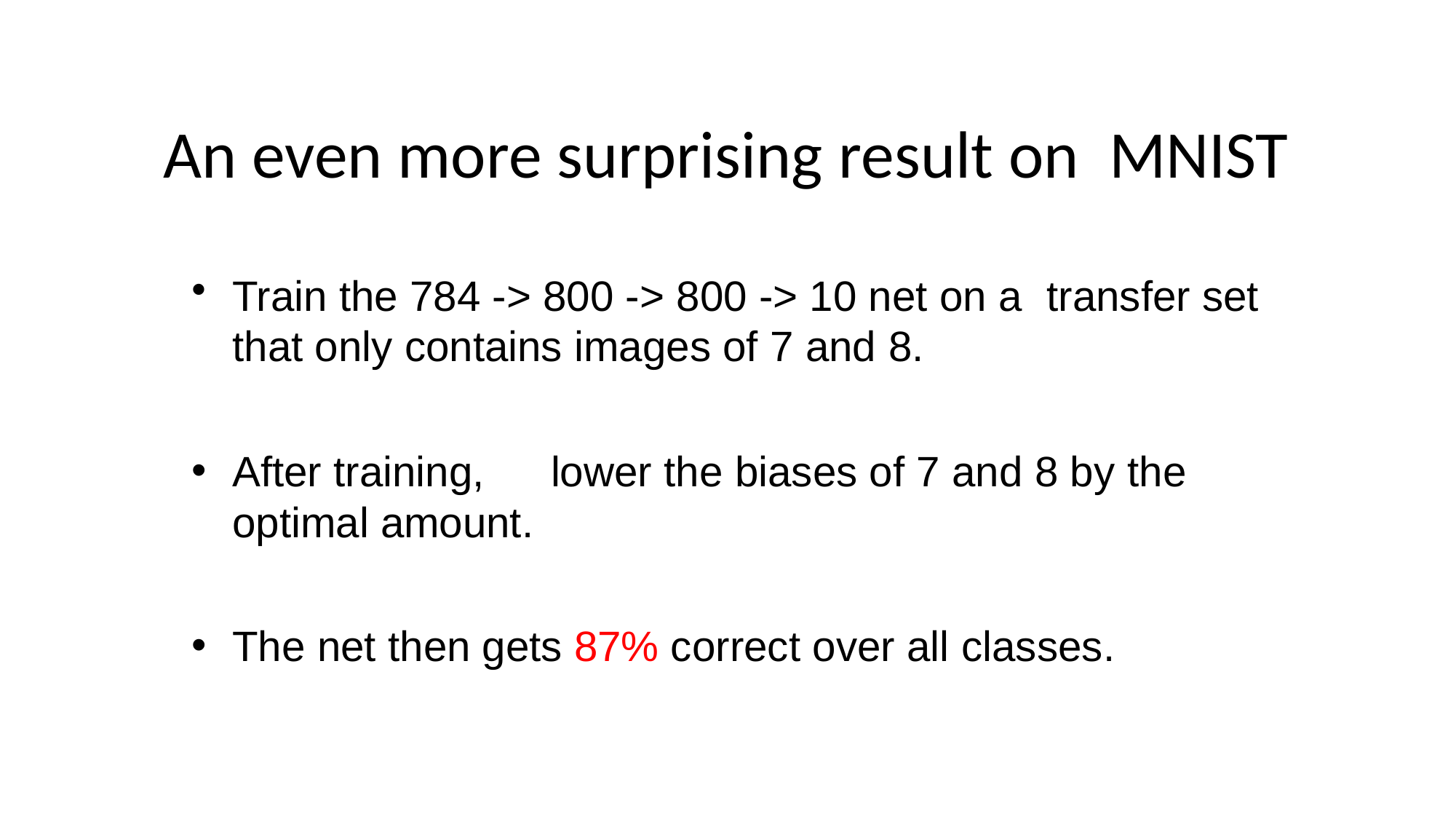

# An even more surprising result on  MNIST
Train the 784 -> 800 -> 800 -> 10 net on a  transfer set that only contains images of 7 and 8.

After training,	lower the biases of 7 and 8 by the  optimal amount.

The net then gets 87% correct over all classes.